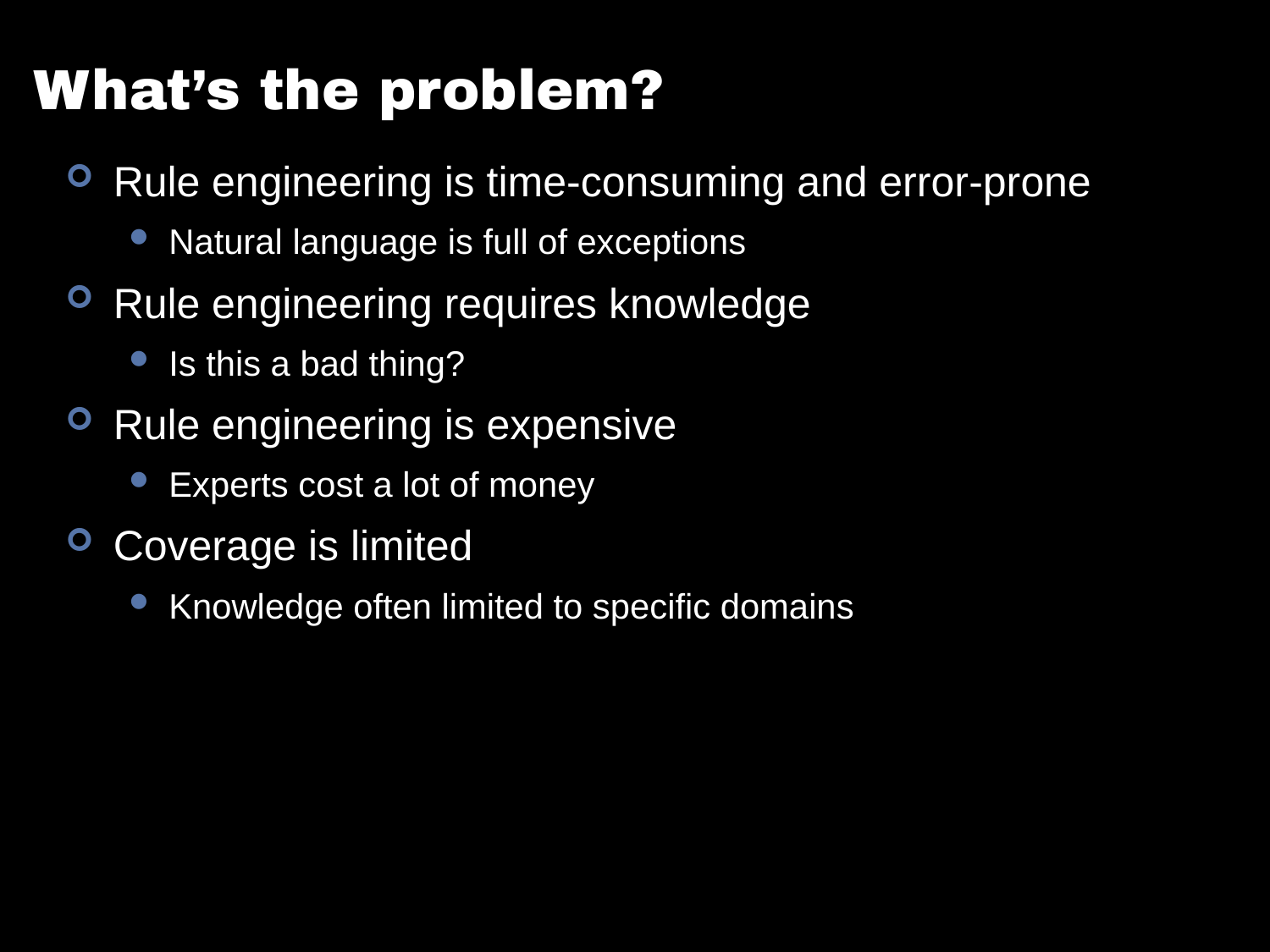

# What’s the problem?
Rule engineering is time-consuming and error-prone
Natural language is full of exceptions
Rule engineering requires knowledge
Is this a bad thing?
Rule engineering is expensive
Experts cost a lot of money
Coverage is limited
Knowledge often limited to specific domains